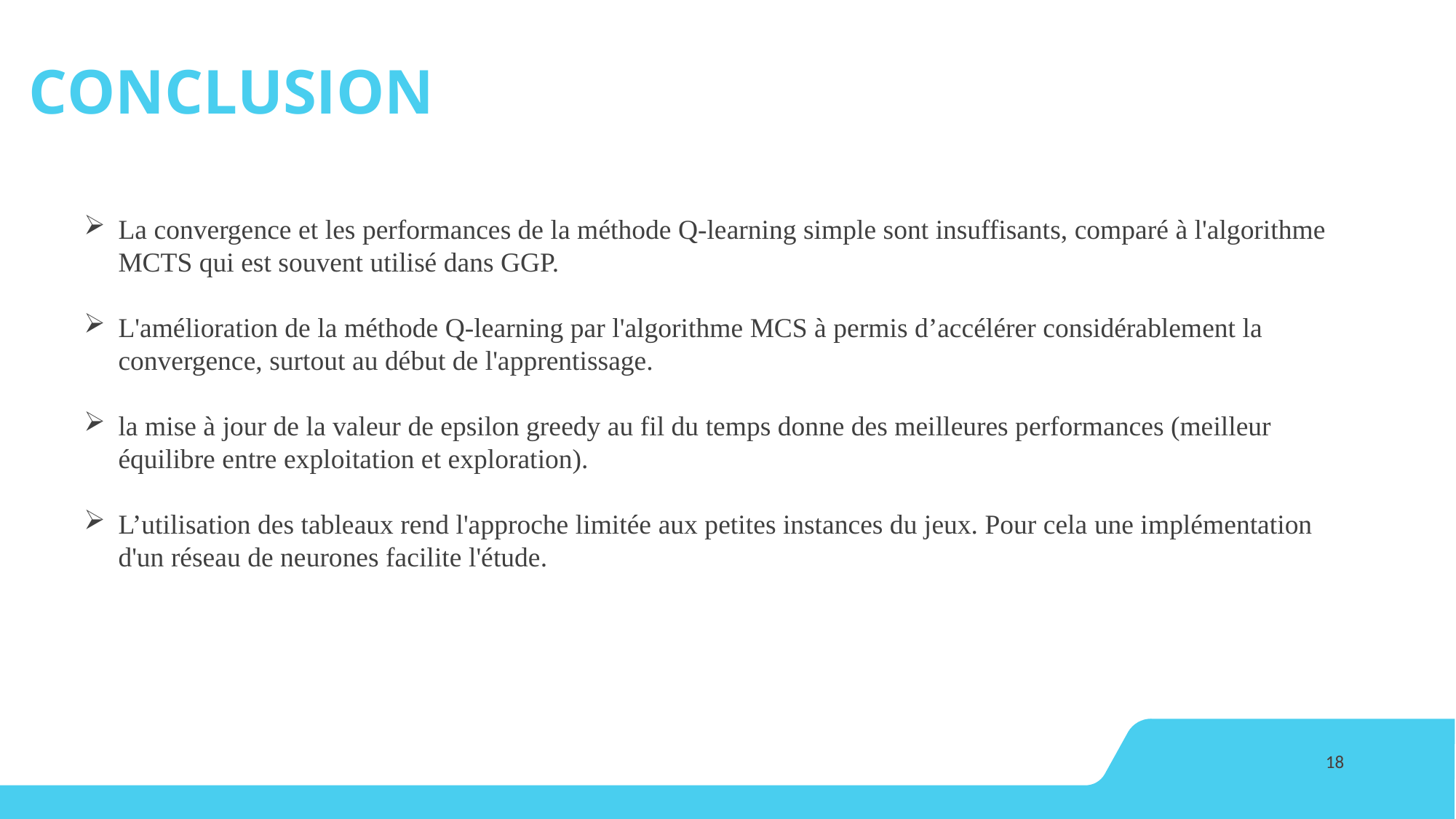

Conclusion
La convergence et les performances de la méthode Q-learning simple sont insuffisants, comparé à l'algorithme MCTS qui est souvent utilisé dans GGP.

L'amélioration de la méthode Q-learning par l'algorithme MCS à permis d’accélérer considérablement la convergence, surtout au début de l'apprentissage.

la mise à jour de la valeur de epsilon greedy au fil du temps donne des meilleures performances (meilleur équilibre entre exploitation et exploration).

L’utilisation des tableaux rend l'approche limitée aux petites instances du jeux. Pour cela une implémentation d'un réseau de neurones facilite l'étude.
18
18